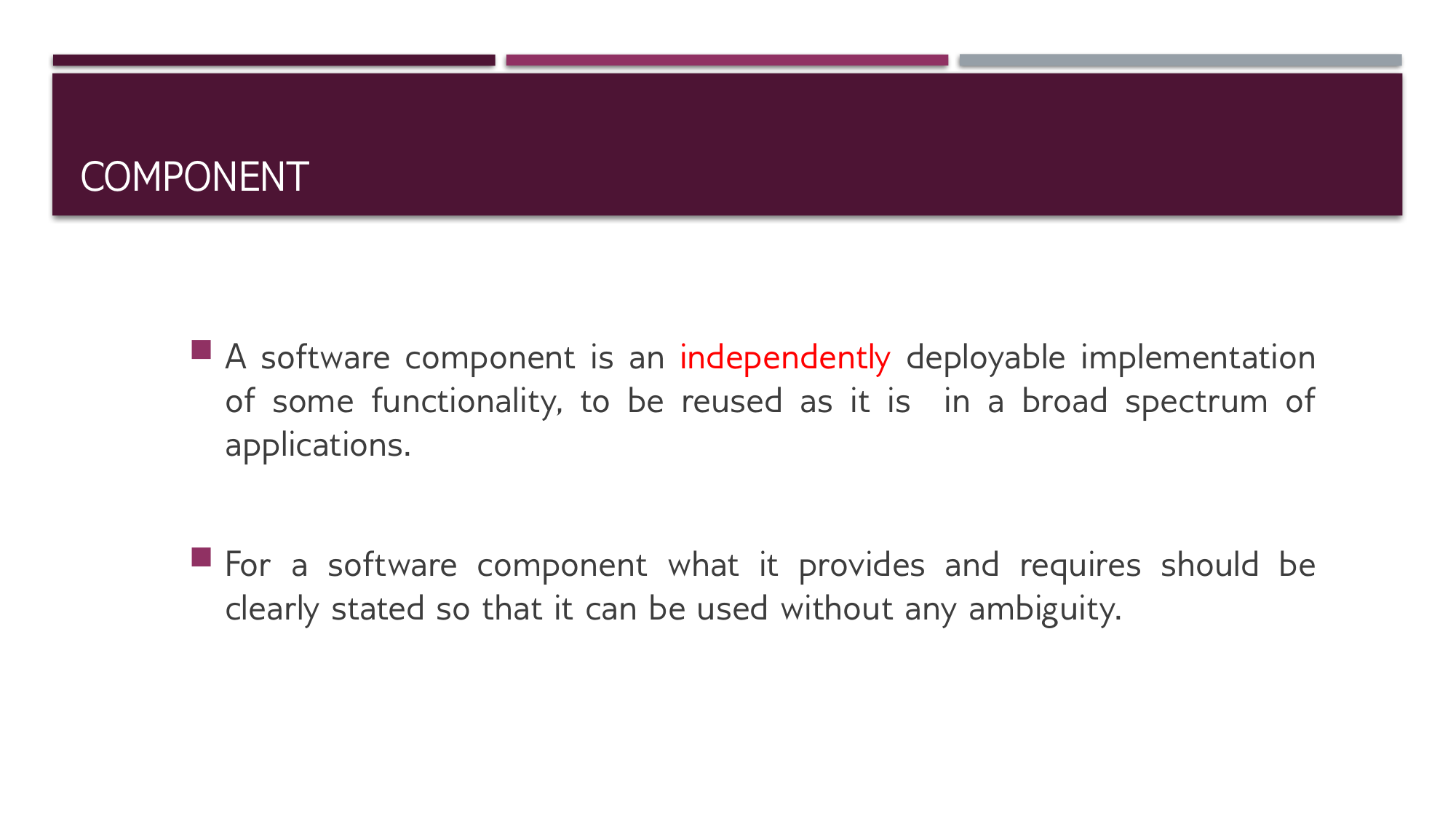

# Component

A software component is an independently deployable implementation of some functionality, to be reused as it is  in a broad spectrum of applications.

For a software component what it provides and requires should be clearly stated so that it can be used without any ambiguity.